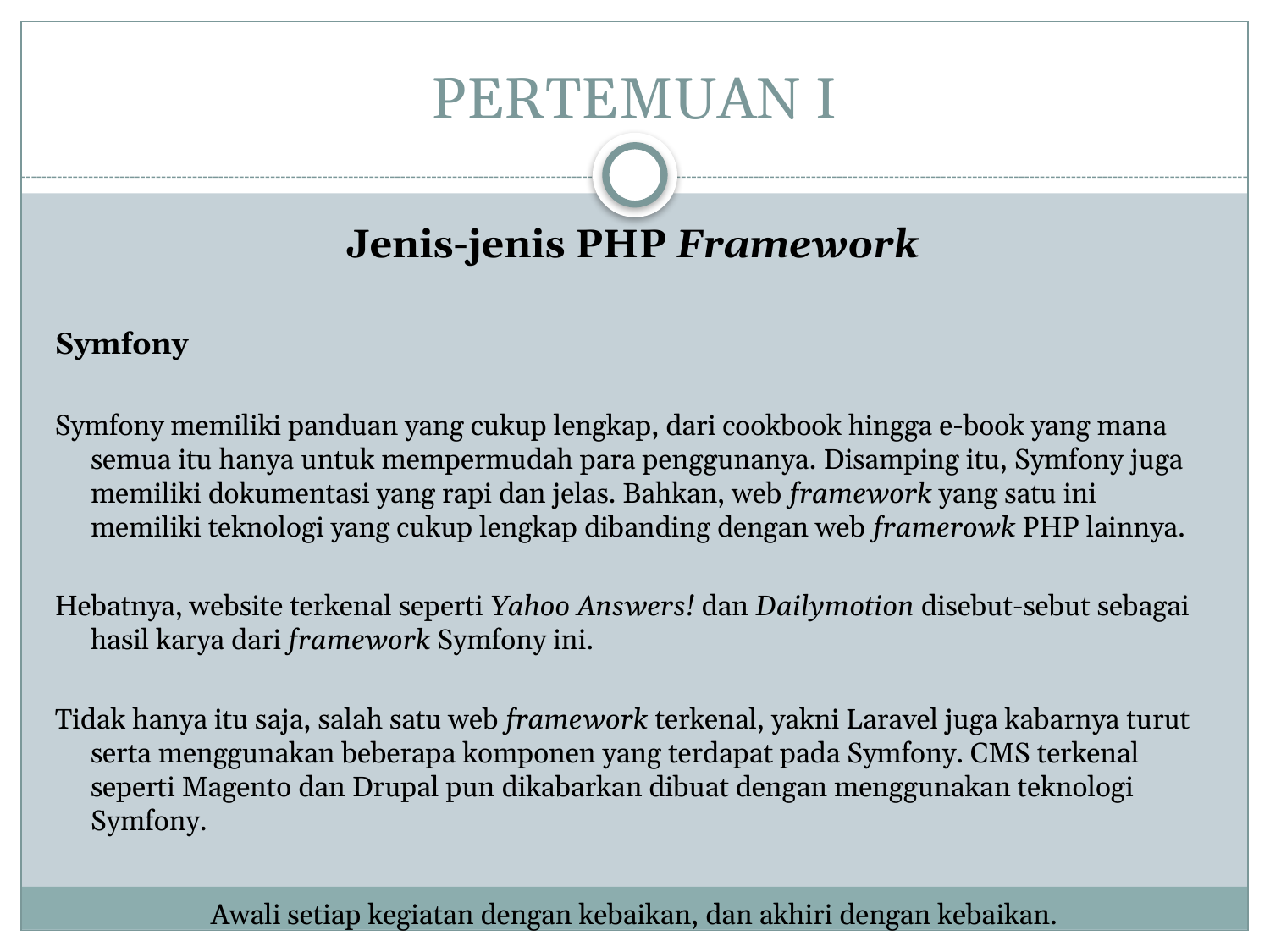

# PERTEMUAN I
Jenis-jenis PHP Framework

Symfony

Symfony memiliki panduan yang cukup lengkap, dari cookbook hingga e-book yang mana semua itu hanya untuk mempermudah para penggunanya. Disamping itu, Symfony juga memiliki dokumentasi yang rapi dan jelas. Bahkan, web framework yang satu ini memiliki teknologi yang cukup lengkap dibanding dengan web framerowk PHP lainnya.

Hebatnya, website terkenal seperti Yahoo Answers! dan Dailymotion disebut-sebut sebagai hasil karya dari framework Symfony ini.

Tidak hanya itu saja, salah satu web framework terkenal, yakni Laravel juga kabarnya turut serta menggunakan beberapa komponen yang terdapat pada Symfony. CMS terkenal seperti Magento dan Drupal pun dikabarkan dibuat dengan menggunakan teknologi Symfony.
Awali setiap kegiatan dengan kebaikan, dan akhiri dengan kebaikan.